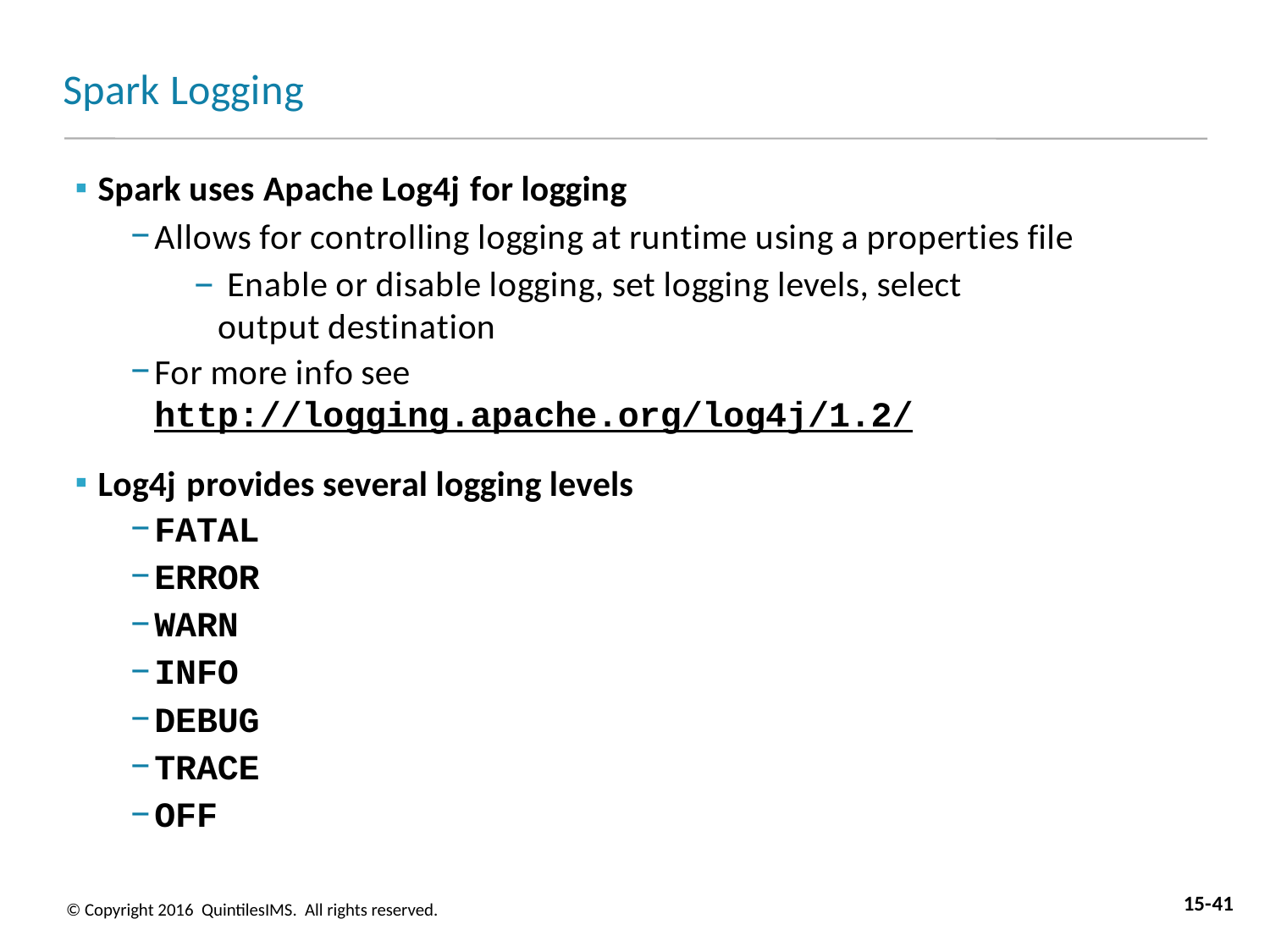

# Spark Logging
Spark uses Apache Log4j for logging
Allows for controlling logging at runtime using a properties file
– Enable or disable logging, set logging levels, select output destination
For more info see http://logging.apache.org/log4j/1.2/
Log4j provides several logging levels
FATAL
ERROR
WARN
INFO
DEBUG
TRACE
OFF
15-41
© Copyright 2016  QuintilesIMS.  All rights reserved.